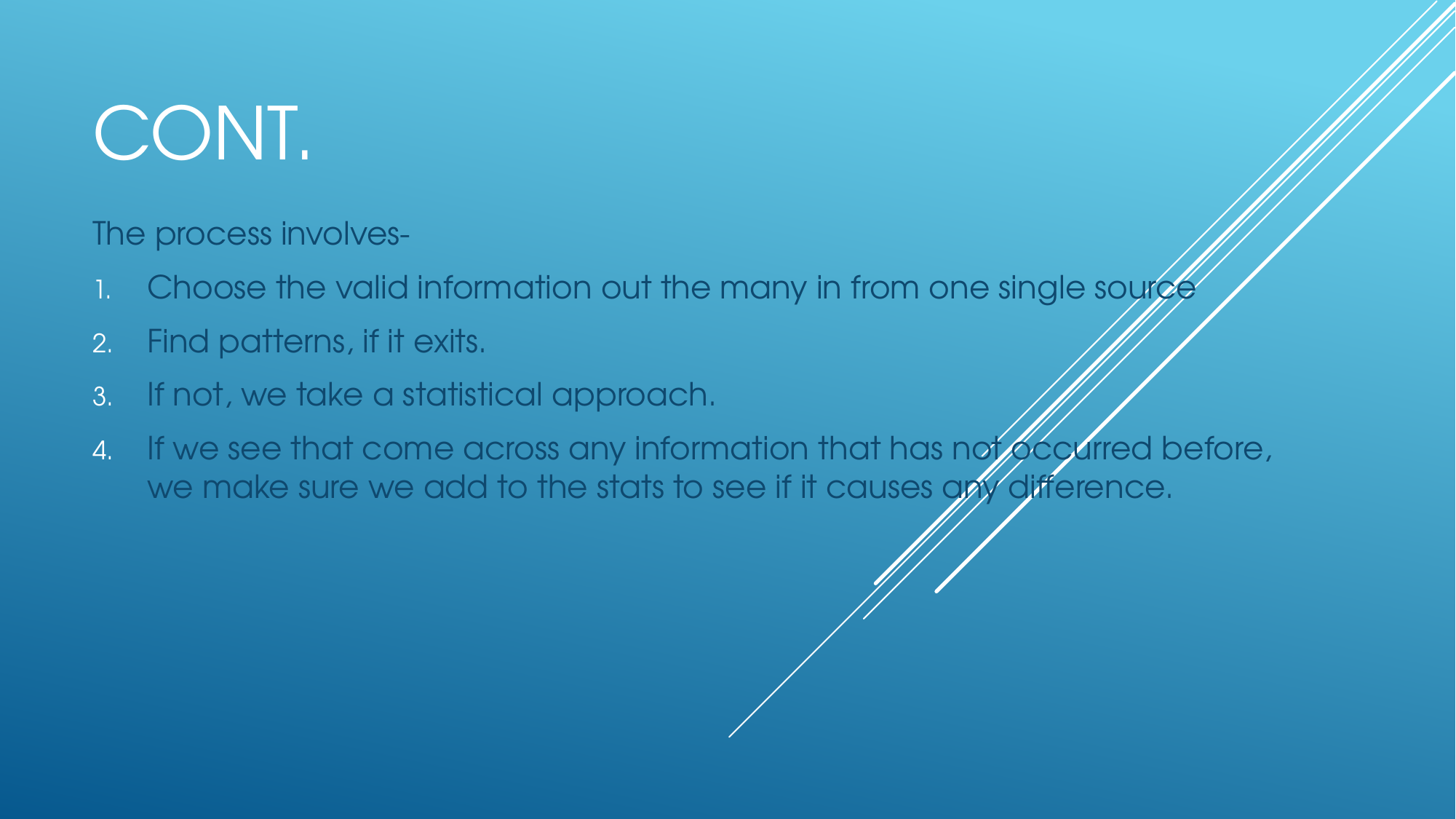

# Cont.
The process involves-
Choose the valid information out the many in from one single source
Find patterns, if it exits.
If not, we take a statistical approach.
If we see that come across any information that has not occurred before, we make sure we add to the stats to see if it causes any difference.